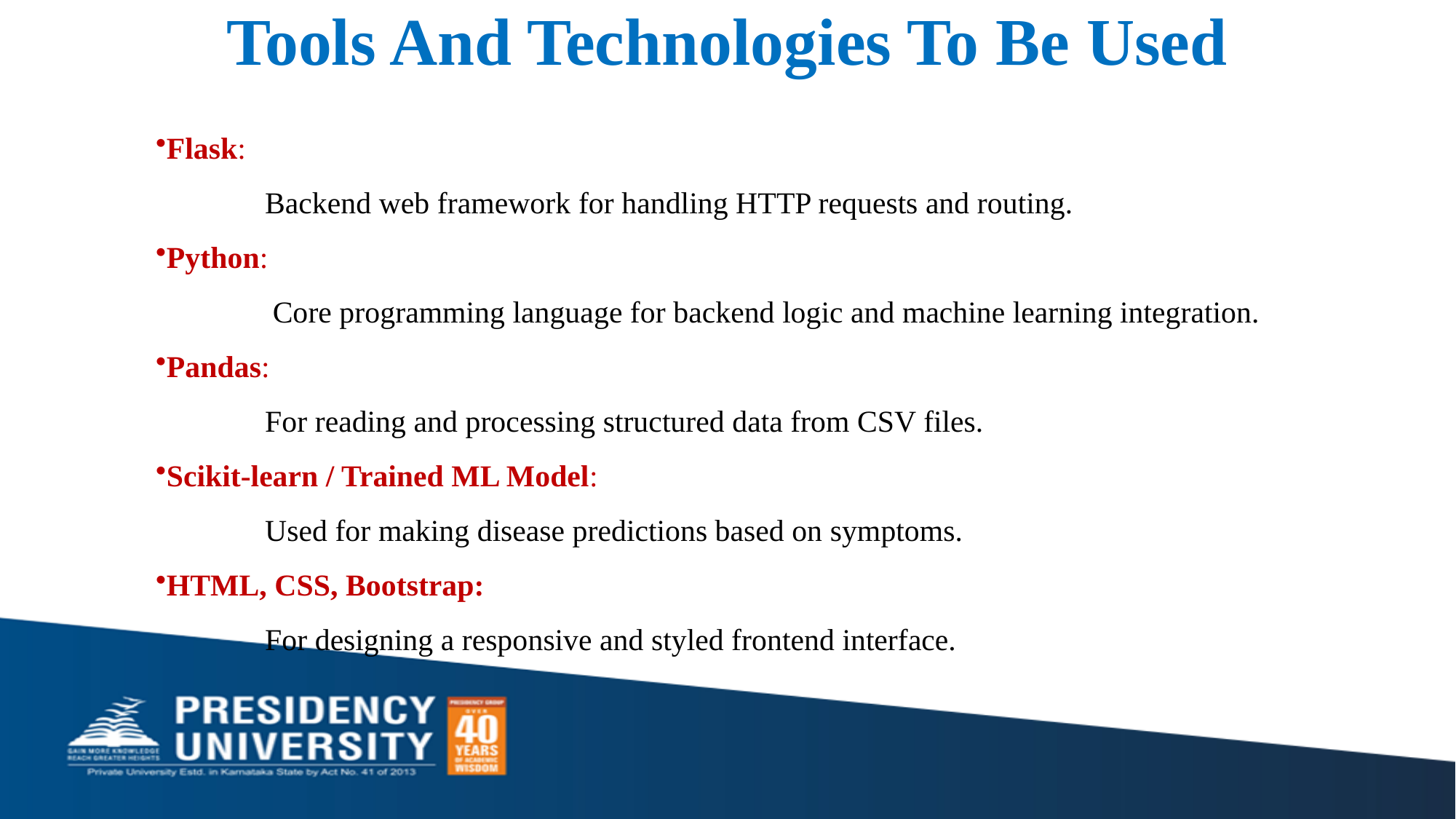

# Tools And Technologies To Be Used
Flask:
	Backend web framework for handling HTTP requests and routing.
Python:
	 Core programming language for backend logic and machine learning integration.
Pandas:
	For reading and processing structured data from CSV files.
Scikit-learn / Trained ML Model:
	Used for making disease predictions based on symptoms.
HTML, CSS, Bootstrap:
	For designing a responsive and styled frontend interface.